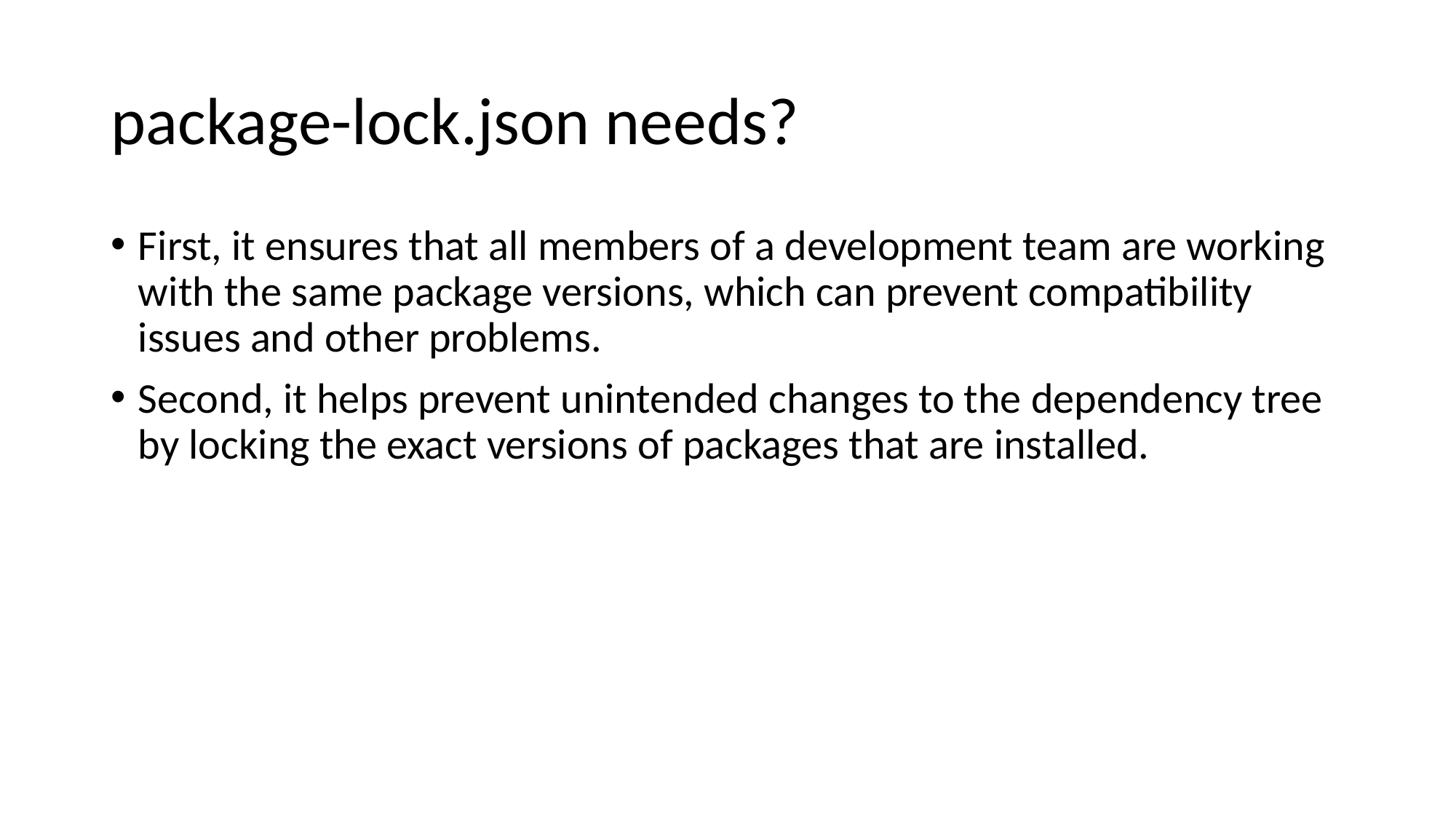

# package-lock.json needs?
First, it ensures that all members of a development team are working with the same package versions, which can prevent compatibility issues and other problems.
Second, it helps prevent unintended changes to the dependency tree by locking the exact versions of packages that are installed.